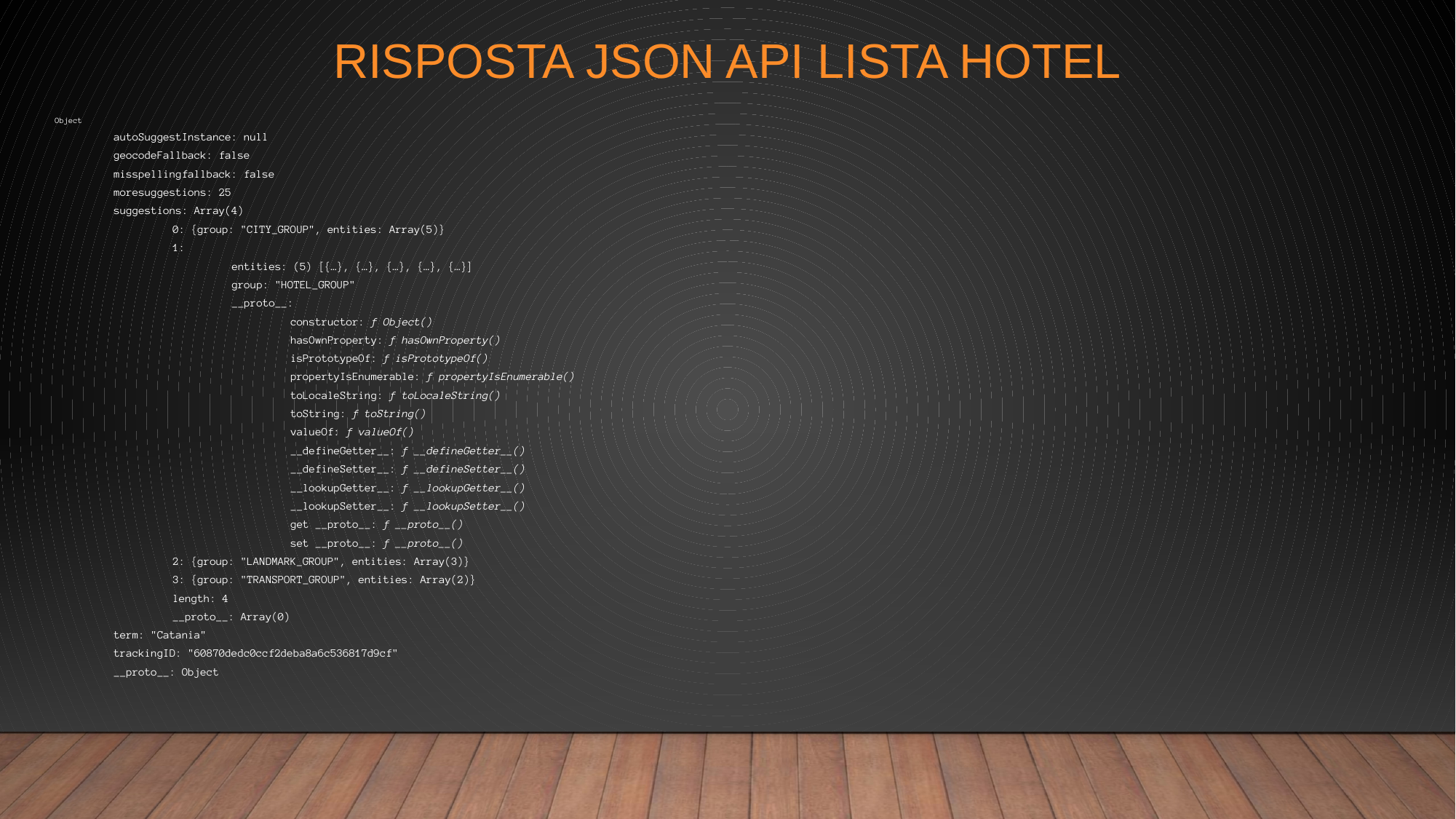

# Risposta json api lista hotel
Object
autoSuggestInstance: null
geocodeFallback: false
misspellingfallback: false
moresuggestions: 25
suggestions: Array(4)
0: {group: "CITY_GROUP", entities: Array(5)}
1:
entities: (5) [{…}, {…}, {…}, {…}, {…}]
group: "HOTEL_GROUP"
__proto__:
constructor: ƒ Object()
hasOwnProperty: ƒ hasOwnProperty()
isPrototypeOf: ƒ isPrototypeOf()
propertyIsEnumerable: ƒ propertyIsEnumerable()
toLocaleString: ƒ toLocaleString()
toString: ƒ toString()
valueOf: ƒ valueOf()
__defineGetter__: ƒ __defineGetter__()
__defineSetter__: ƒ __defineSetter__()
__lookupGetter__: ƒ __lookupGetter__()
__lookupSetter__: ƒ __lookupSetter__()
get __proto__: ƒ __proto__()
set __proto__: ƒ __proto__()
2: {group: "LANDMARK_GROUP", entities: Array(3)}
3: {group: "TRANSPORT_GROUP", entities: Array(2)}
length: 4
__proto__: Array(0)
term: "Catania"
trackingID: "60870dedc0ccf2deba8a6c536817d9cf"
__proto__: Object